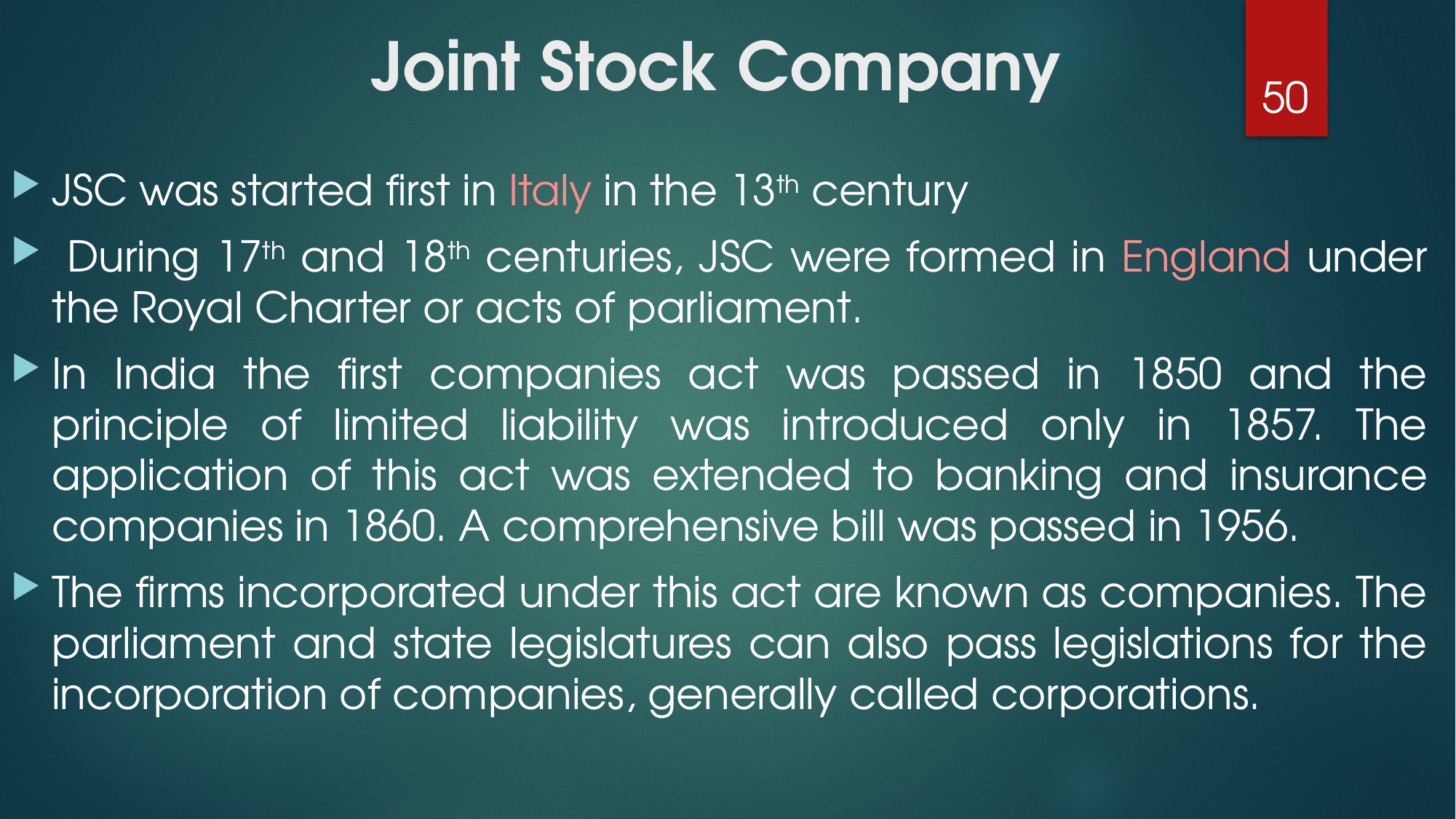

# Joint Stock Company
50
JSC was started first in Italy in the 13th century
 During 17th and 18th centuries, JSC were formed in England under the Royal Charter or acts of parliament.
In India the first companies act was passed in 1850 and the principle of limited liability was introduced only in 1857. The application of this act was extended to banking and insurance companies in 1860. A comprehensive bill was passed in 1956.
The firms incorporated under this act are known as companies. The parliament and state legislatures can also pass legislations for the incorporation of companies, generally called corporations.